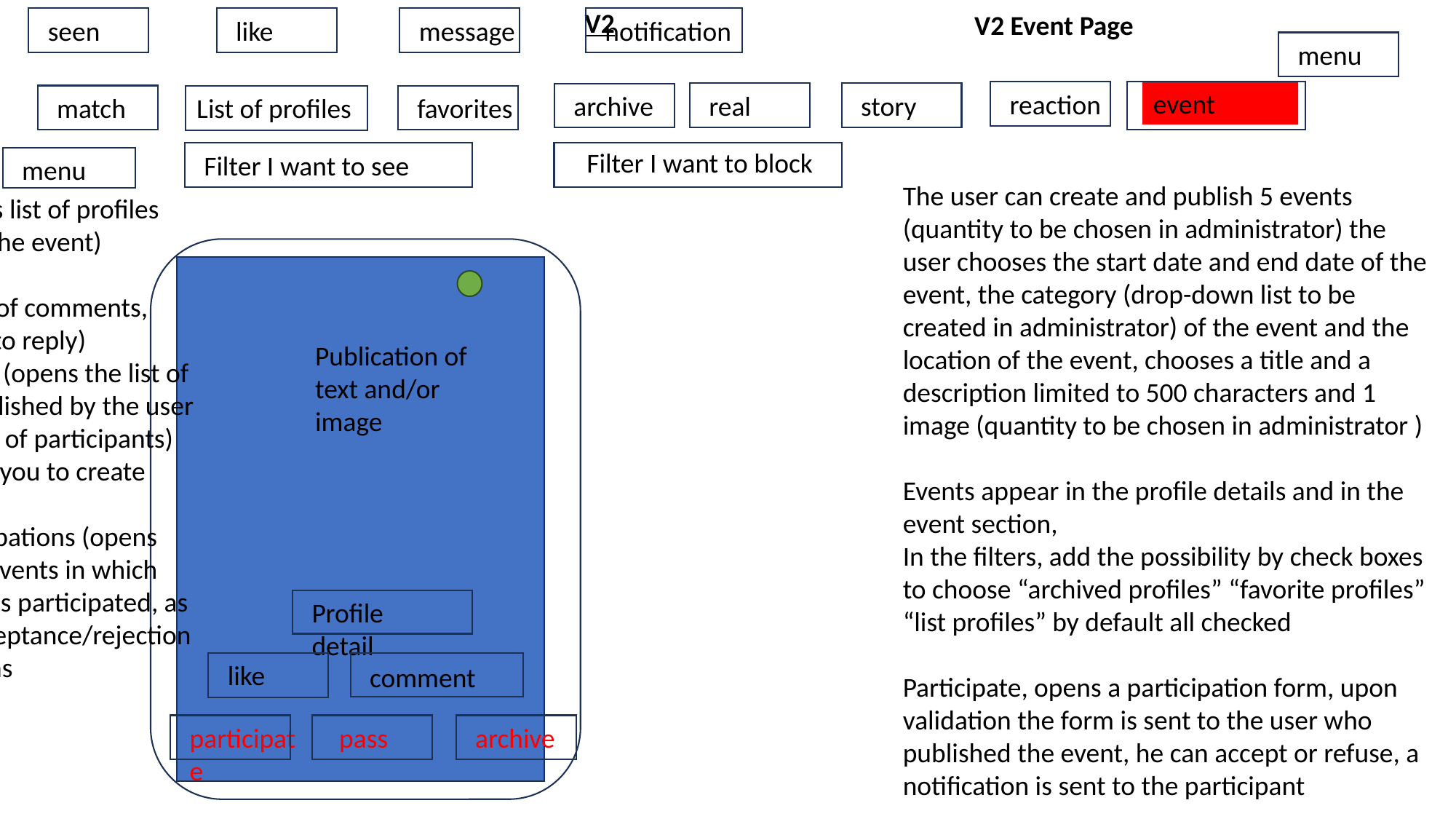

V2
V2 Event Page

seen

like

message

notification

menu
event

reaction

real

story

archive

match
List of profiles

favorites
Filter I want to block

The user can create and publish 5 events (quantity to be chosen in administrator) the user chooses the start date and end date of the event, the category (drop-down list to be created in administrator) of the event and the location of the event, chooses a title and a description limited to 500 characters and 1 image (quantity to be chosen in administrator )

Events appear in the profile details and in the event section,
In the filters, add the possibility by check boxes to choose “archived profiles” “favorite profiles” “list profiles” by default all checked

Participate, opens a participation form, upon validation the form is sent to the user who published the event, he can accept or refuse, a notification is sent to the participant

Filter I want to see

menu
-like (opens list of profiles who liked the event)
-comment
(opens list of comments, possibility to reply)
-my events (opens the list of events published by the user and the list of participants) and allows you to create new ones
-my participations (opens the list of events in which the user has participated, as well as acceptance/rejection notifications

Publication of text and/or image

Profile detail

like

comment

participate

pass

archive